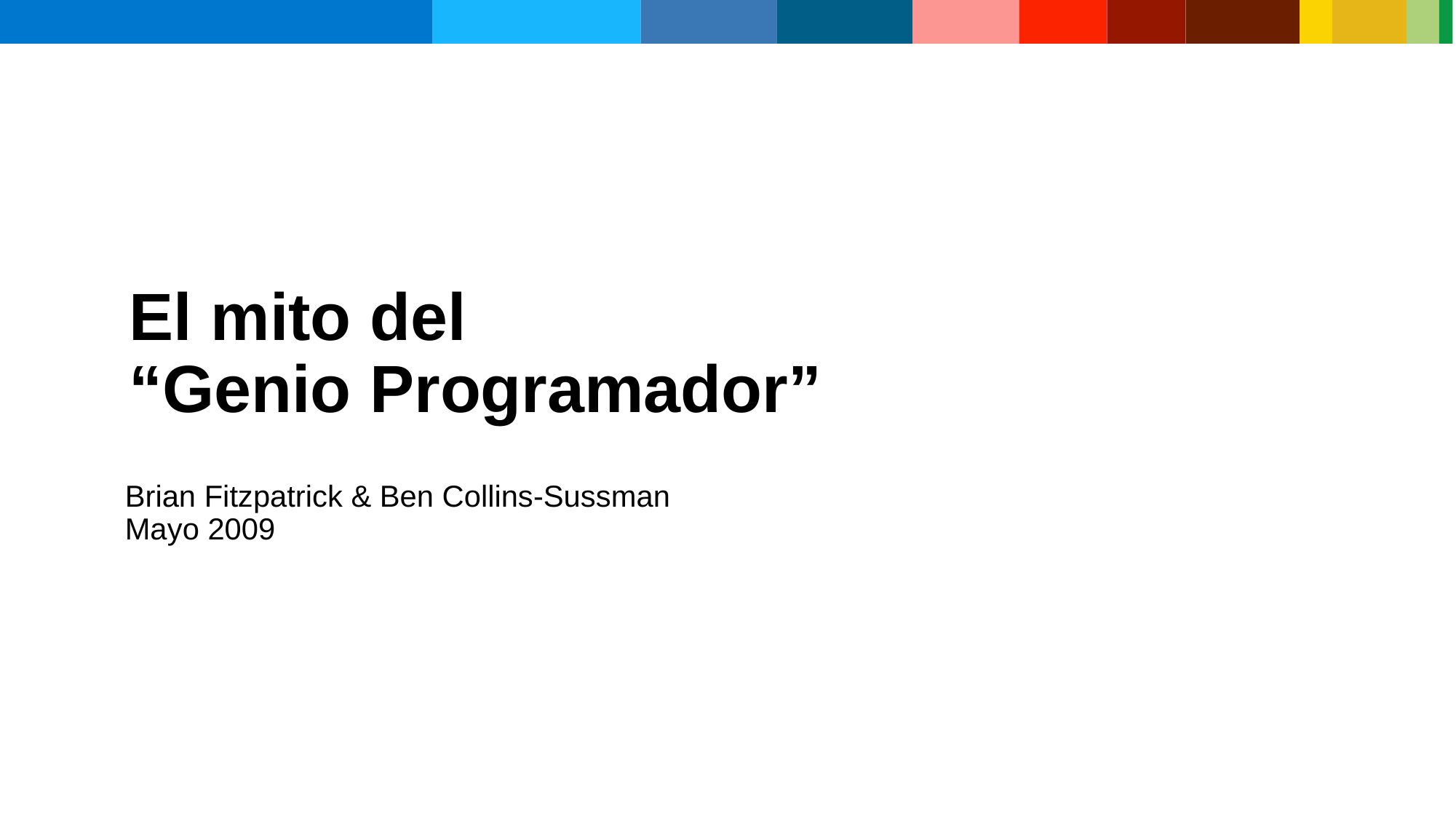

El mito del
“Genio Programador”
# Brian Fitzpatrick & Ben Collins-Sussman Mayo 2009